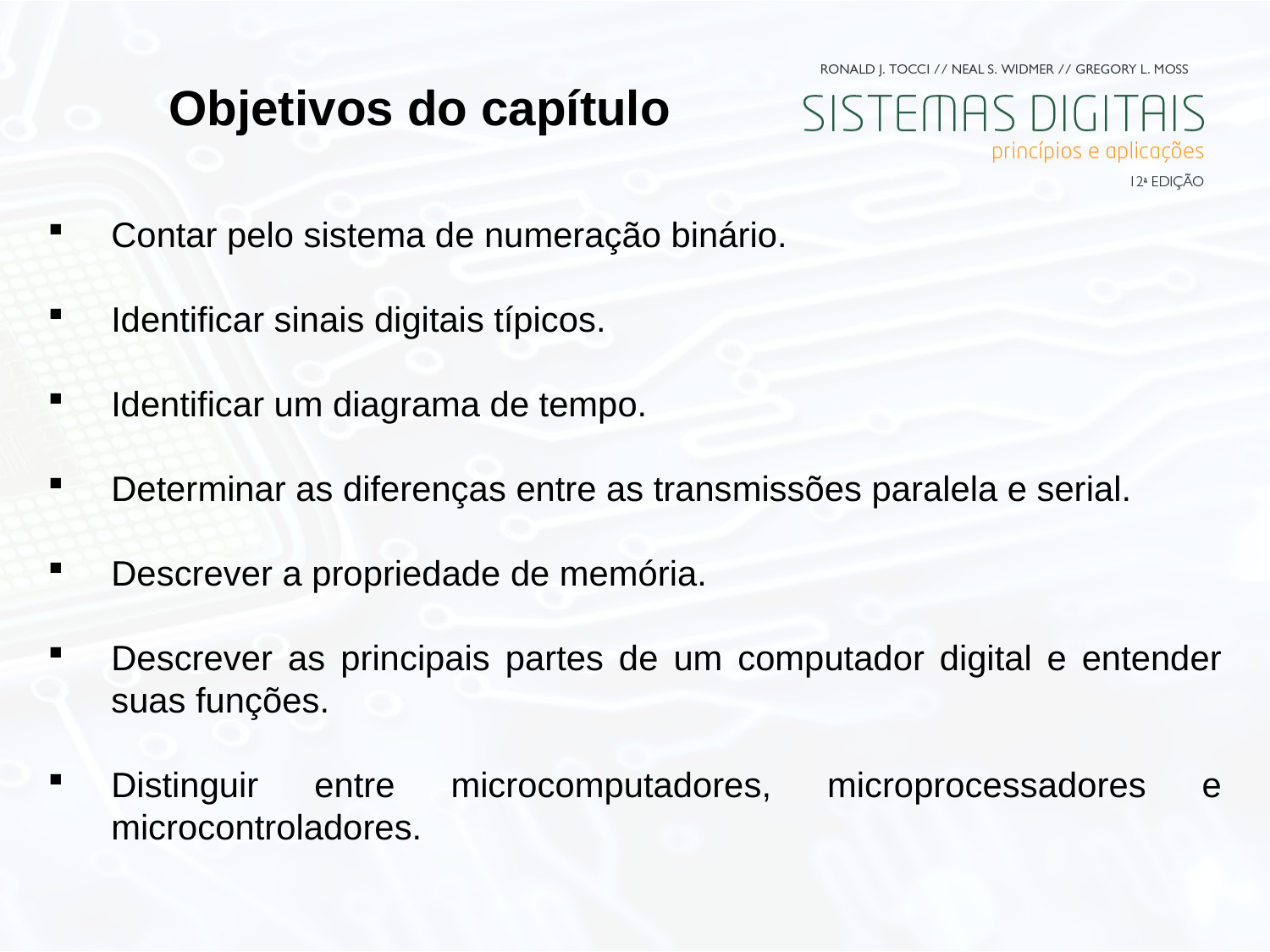

# Objetivos do capítulo
Contar pelo sistema de numeração binário.

Identificar sinais digitais típicos.

Identificar um diagrama de tempo.

Determinar as diferenças entre as transmissões paralela e serial.

Descrever a propriedade de memória.

Descrever as principais partes de um computador digital e entender suas funções.

Distinguir entre microcomputadores, microprocessadores e microcontroladores.